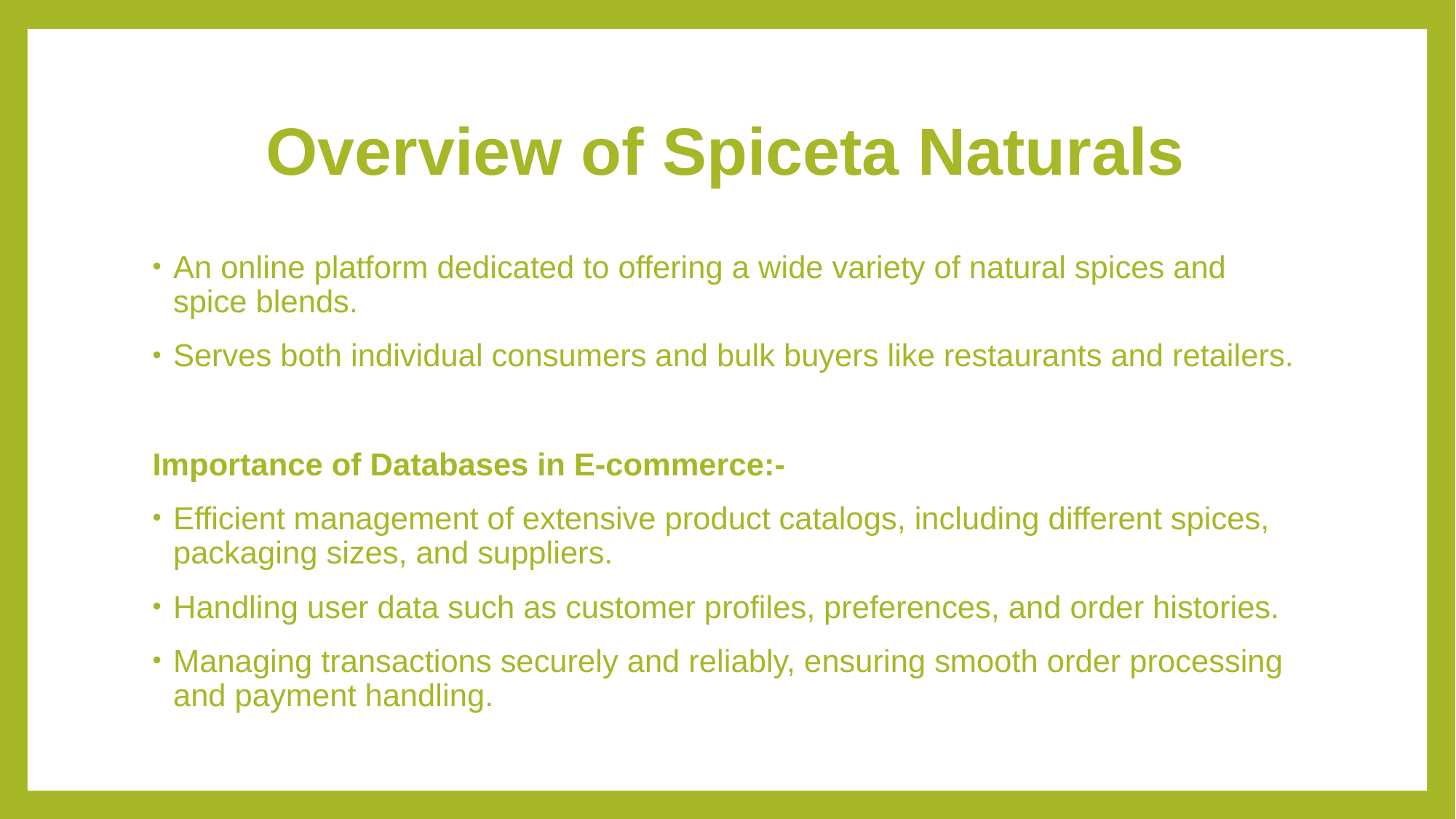

# Overview of Spiceta Naturals
An online platform dedicated to offering a wide variety of natural spices and spice blends.
Serves both individual consumers and bulk buyers like restaurants and retailers.

Importance of Databases in E-commerce:-
Efficient management of extensive product catalogs, including different spices, packaging sizes, and suppliers.
Handling user data such as customer profiles, preferences, and order histories.
Managing transactions securely and reliably, ensuring smooth order processing and payment handling.